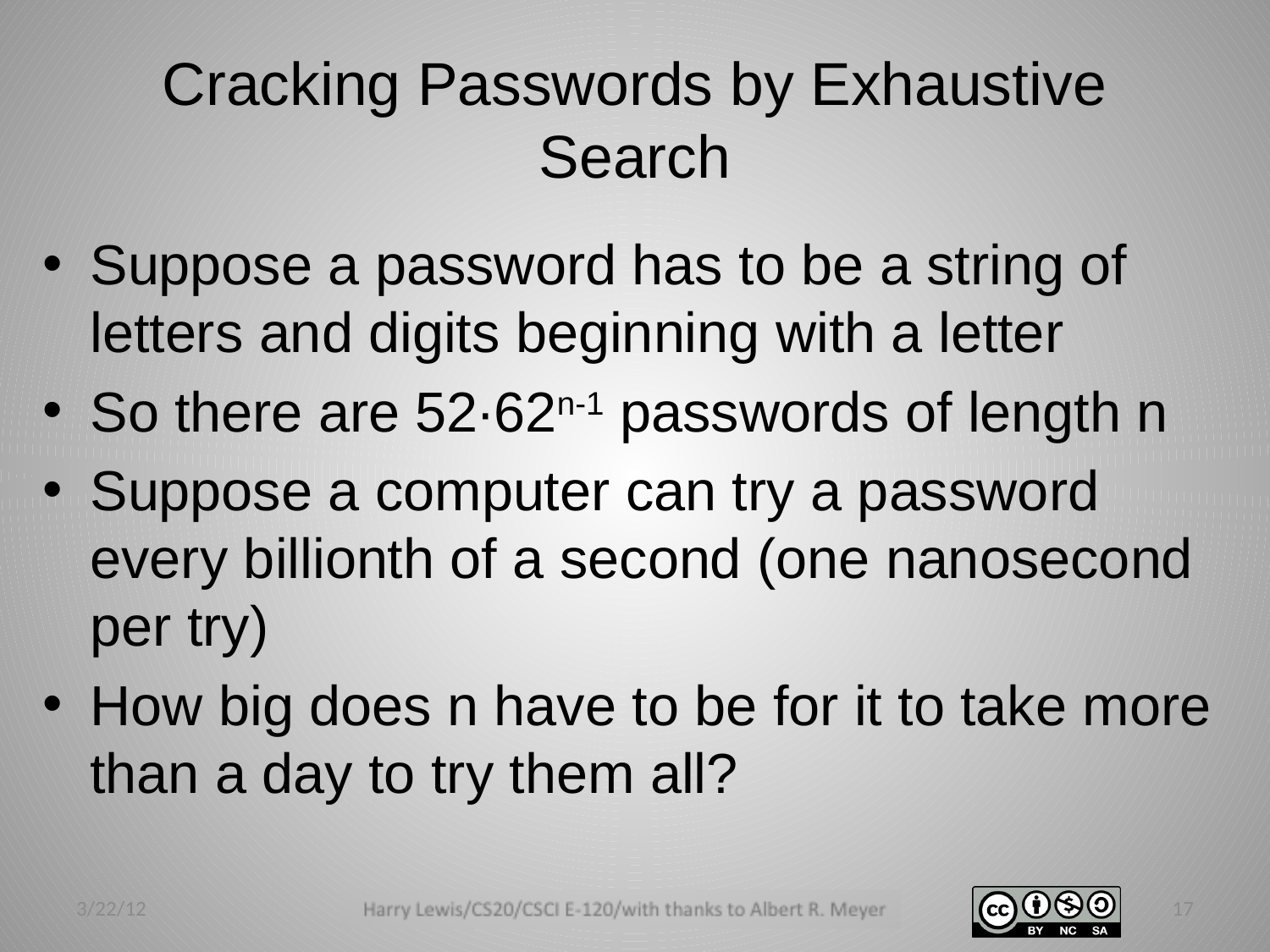

# Cracking Passwords by Exhaustive Search
Suppose a password has to be a string of letters and digits beginning with a letter
So there are 52∙62n-1 passwords of length n
Suppose a computer can try a password every billionth of a second (one nanosecond per try)
How big does n have to be for it to take more than a day to try them all?
3/22/12
17